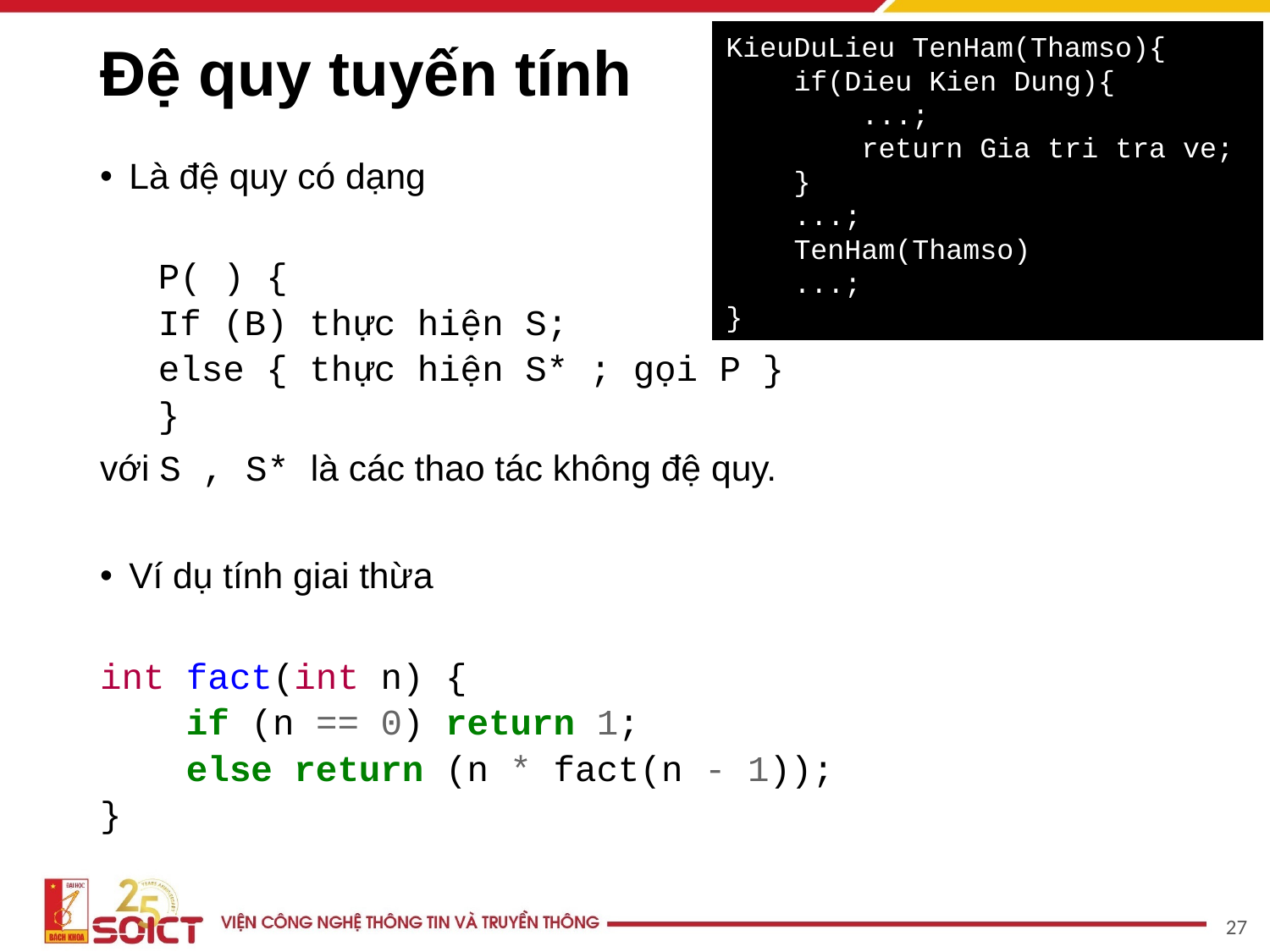

# Đệ quy tuyến tính
KieuDuLieu TenHam(Thamso){
    if(Dieu Kien Dung){
        ...;
        return Gia tri tra ve;
    }
    ...;
    TenHam(Thamso)
    ...;
}
Là đệ quy có dạng

P( ) {
	If (B) thực hiện S;
	else { thực hiện S* ; gọi P }
}
với S , S* là các thao tác không đệ quy.

Ví dụ tính giai thừa

int fact(int n) {
    if (n == 0) return 1;
    else return (n * fact(n - 1));
}

27